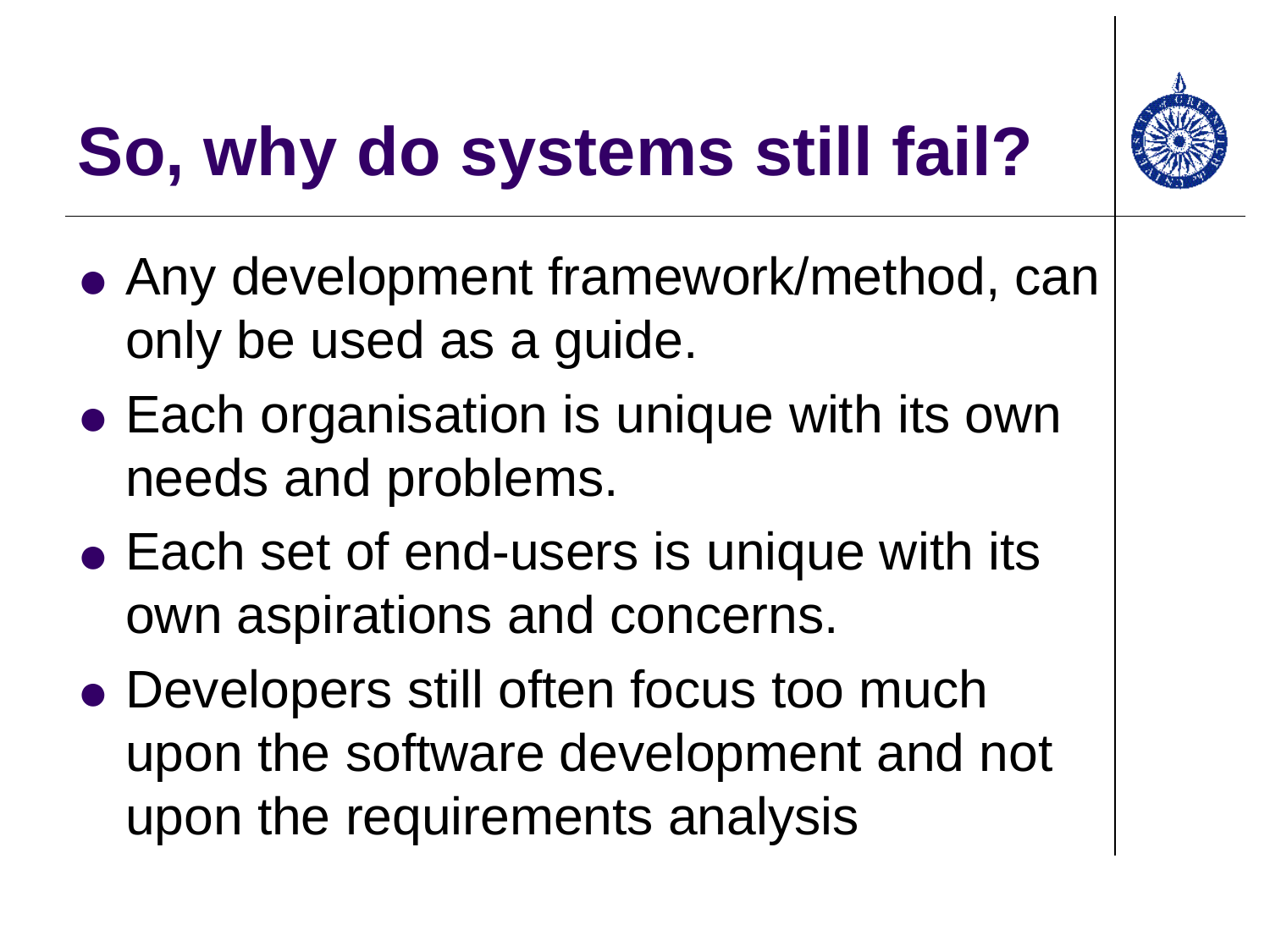

# So, why do systems still fail?
Any development framework/method, can only be used as a guide.
Each organisation is unique with its own needs and problems.
Each set of end-users is unique with its own aspirations and concerns.
Developers still often focus too much upon the software development and not upon the requirements analysis